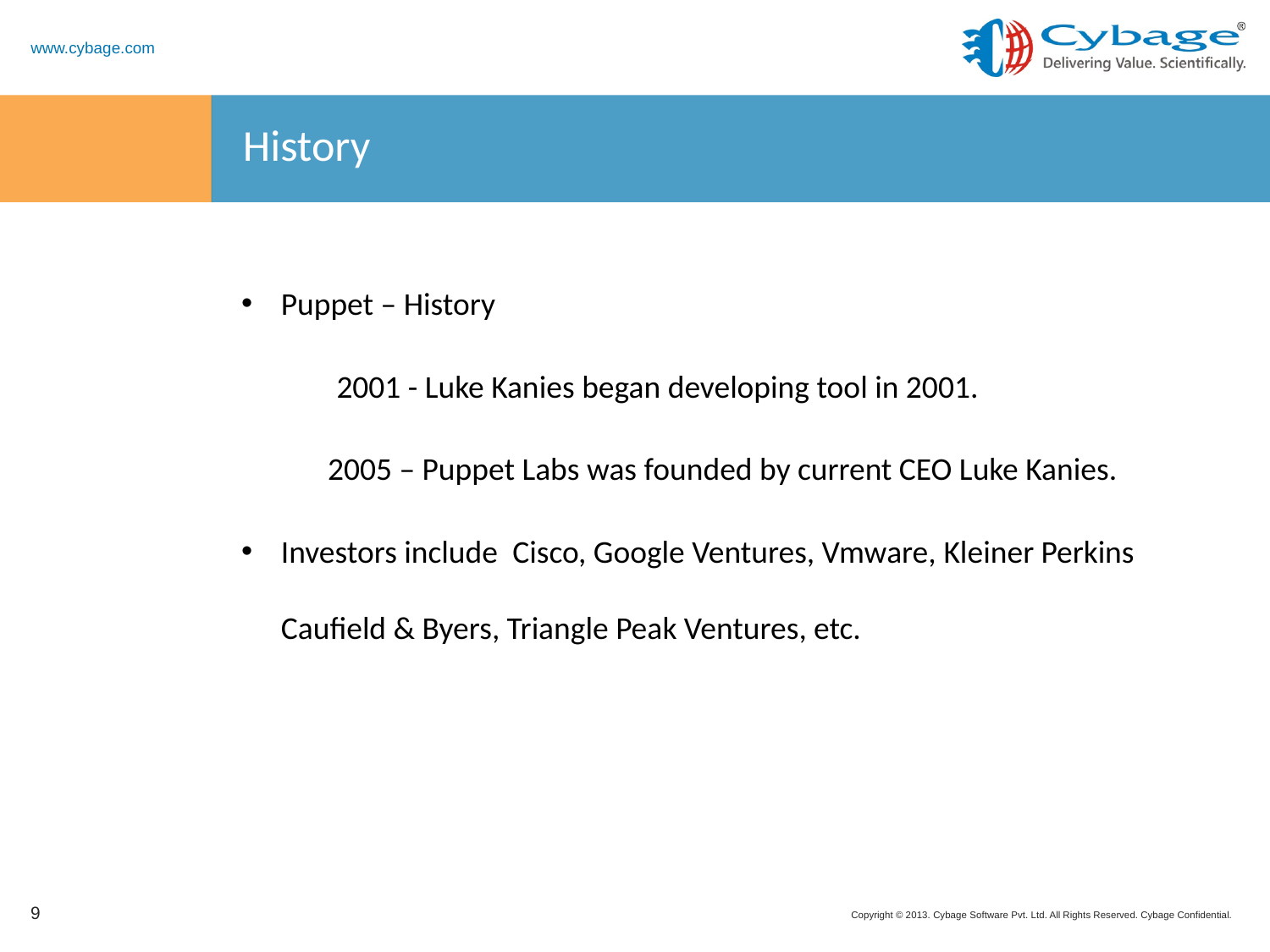

# History
Puppet – History
2001 - Luke Kanies began developing tool in 2001.
            2005 – Puppet Labs was founded by current CEO Luke Kanies.
Investors include  Cisco, Google Ventures, Vmware, Kleiner Perkins Caufield & Byers, Triangle Peak Ventures, etc.
9